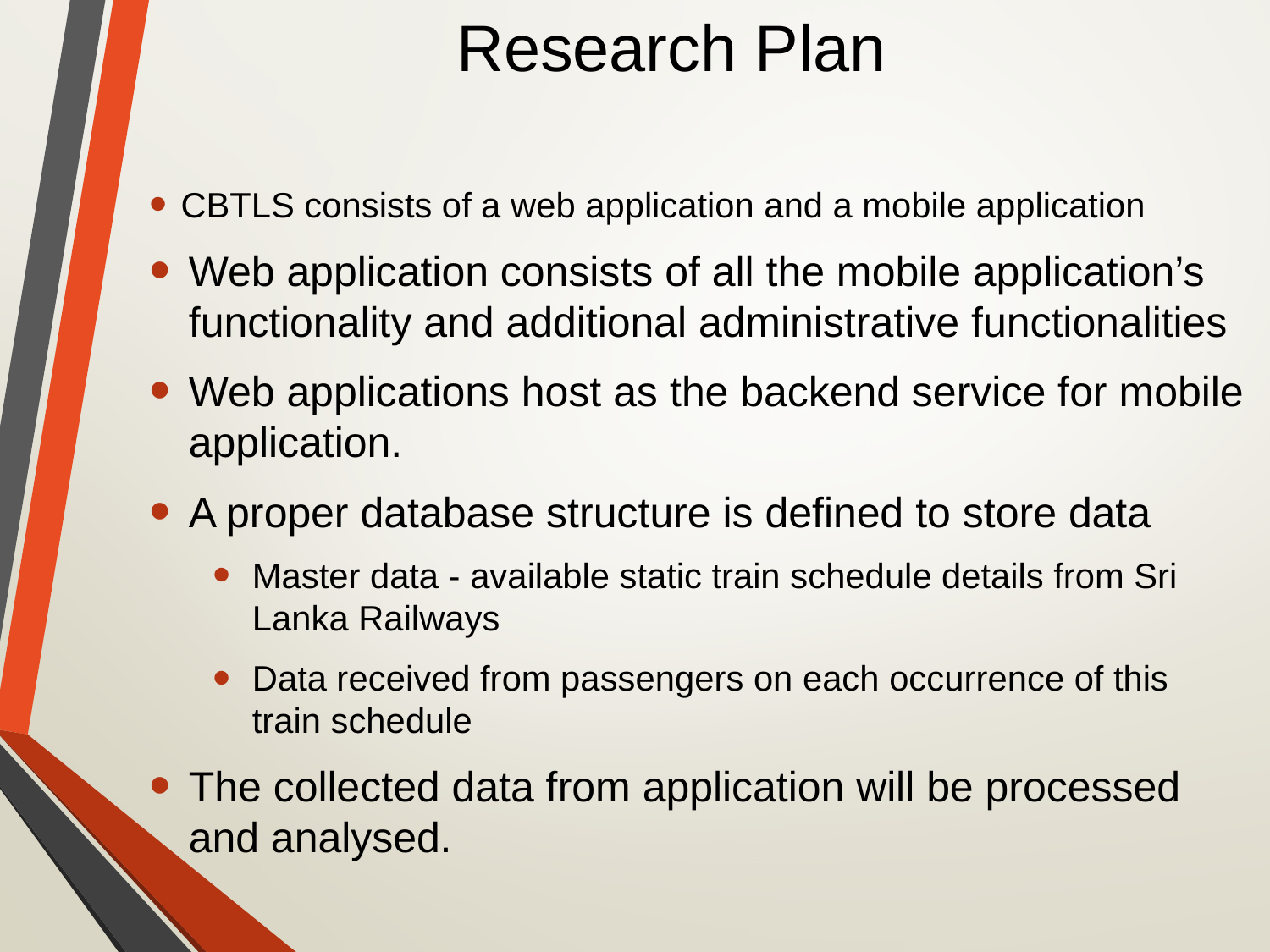

# Research Plan
CBTLS consists of a web application and a mobile application
Web application consists of all the mobile application’s functionality and additional administrative functionalities
Web applications host as the backend service for mobile application.
A proper database structure is defined to store data
Master data - available static train schedule details from Sri Lanka Railways
Data received from passengers on each occurrence of this train schedule
The collected data from application will be processed and analysed.